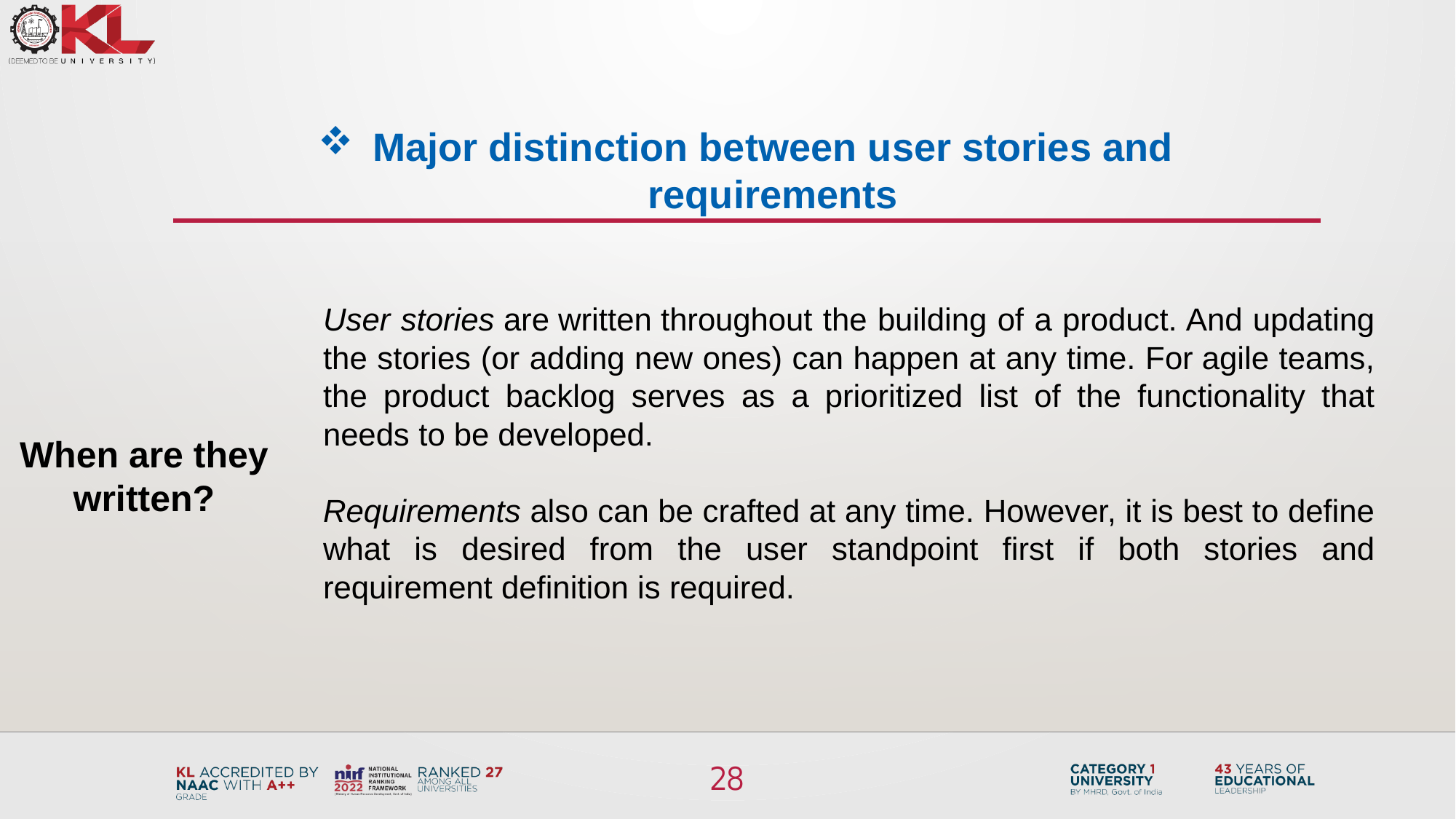

Major distinction between user stories and requirements
User stories are written throughout the building of a product. And updating the stories (or adding new ones) can happen at any time. For agile teams, the product backlog serves as a prioritized list of the functionality that needs to be developed.

Requirements also can be crafted at any time. However, it is best to define what is desired from the user standpoint first if both stories and requirement definition is required.
When are they written?
28